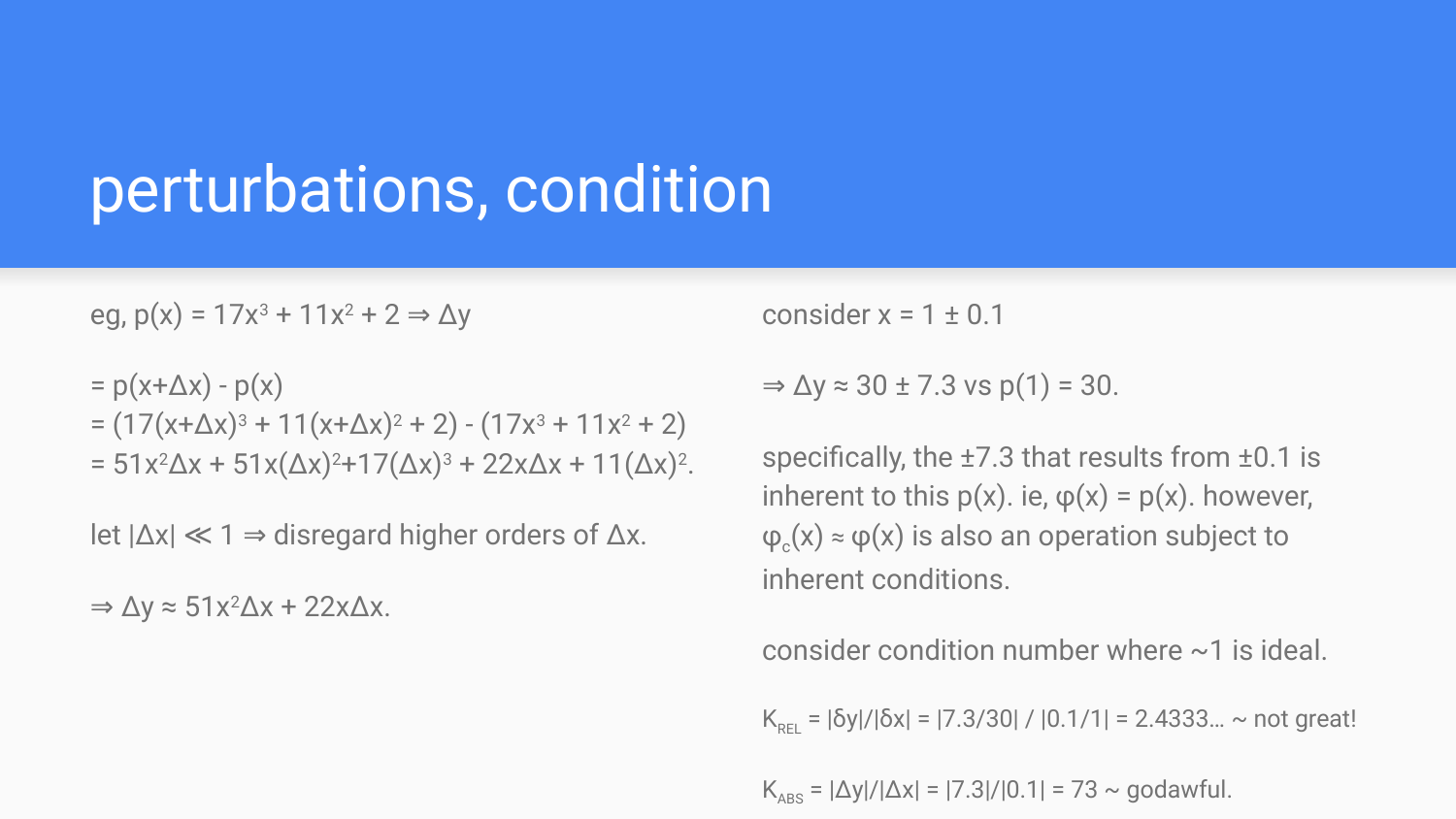

# perturbations, condition
eg, p(x) = 17x3 + 11x2 + 2 ⇒ Δy
= p(x+Δx) - p(x)
= (17(x+Δx)3 + 11(x+Δx)2 + 2) - (17x3 + 11x2 + 2)
= 51x2Δx + 51x(Δx)2+17(Δx)3 + 22xΔx + 11(Δx)2.
let |Δx| ≪ 1 ⇒ disregard higher orders of Δx.
⇒ Δy ≈ 51x2Δx + 22xΔx.
consider x = 1 ± 0.1
⇒ Δy ≈ 30 ± 7.3 vs p(1) = 30.
specifically, the ±7.3 that results from ±0.1 is inherent to this p(x). ie, φ(x) = p(x). however, φc(x) ≈ φ(x) is also an operation subject to inherent conditions.
consider condition number where ~1 is ideal.
KREL = |δy|/|δx| = |7.3/30| / |0.1/1| = 2.4333… ~ not great!
KABS = |Δy|/|Δx| = |7.3|/|0.1| = 73 ~ godawful.